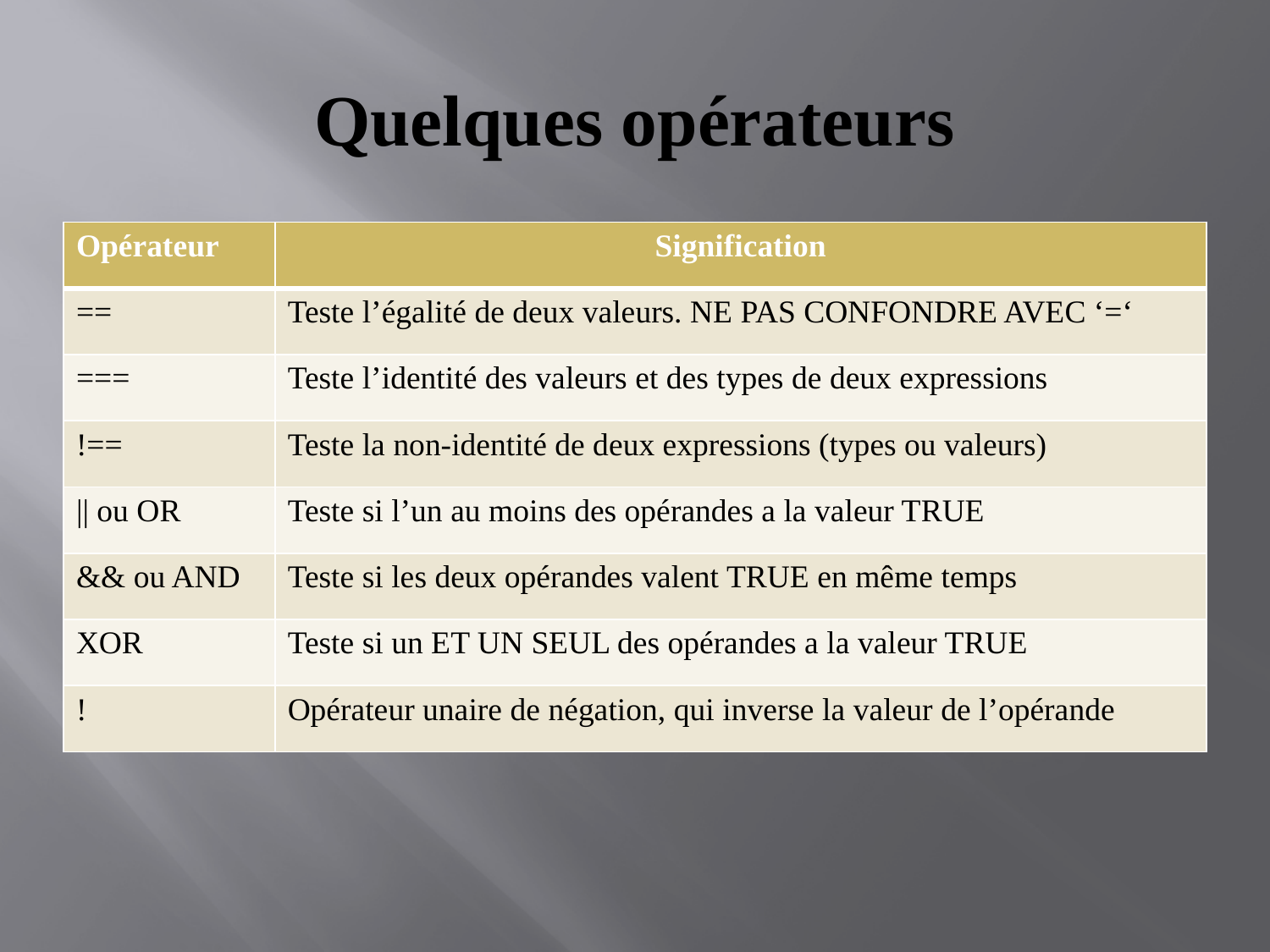

# Quelques opérateurs
| Opérateur | Signification |
| --- | --- |
| == | Teste l’égalité de deux valeurs. NE PAS CONFONDRE AVEC ‘=‘ |
| === | Teste l’identité des valeurs et des types de deux expressions |
| !== | Teste la non-identité de deux expressions (types ou valeurs) |
| || ou OR | Teste si l’un au moins des opérandes a la valeur TRUE |
| && ou AND | Teste si les deux opérandes valent TRUE en même temps |
| XOR | Teste si un ET UN SEUL des opérandes a la valeur TRUE |
| ! | Opérateur unaire de négation, qui inverse la valeur de l’opérande |